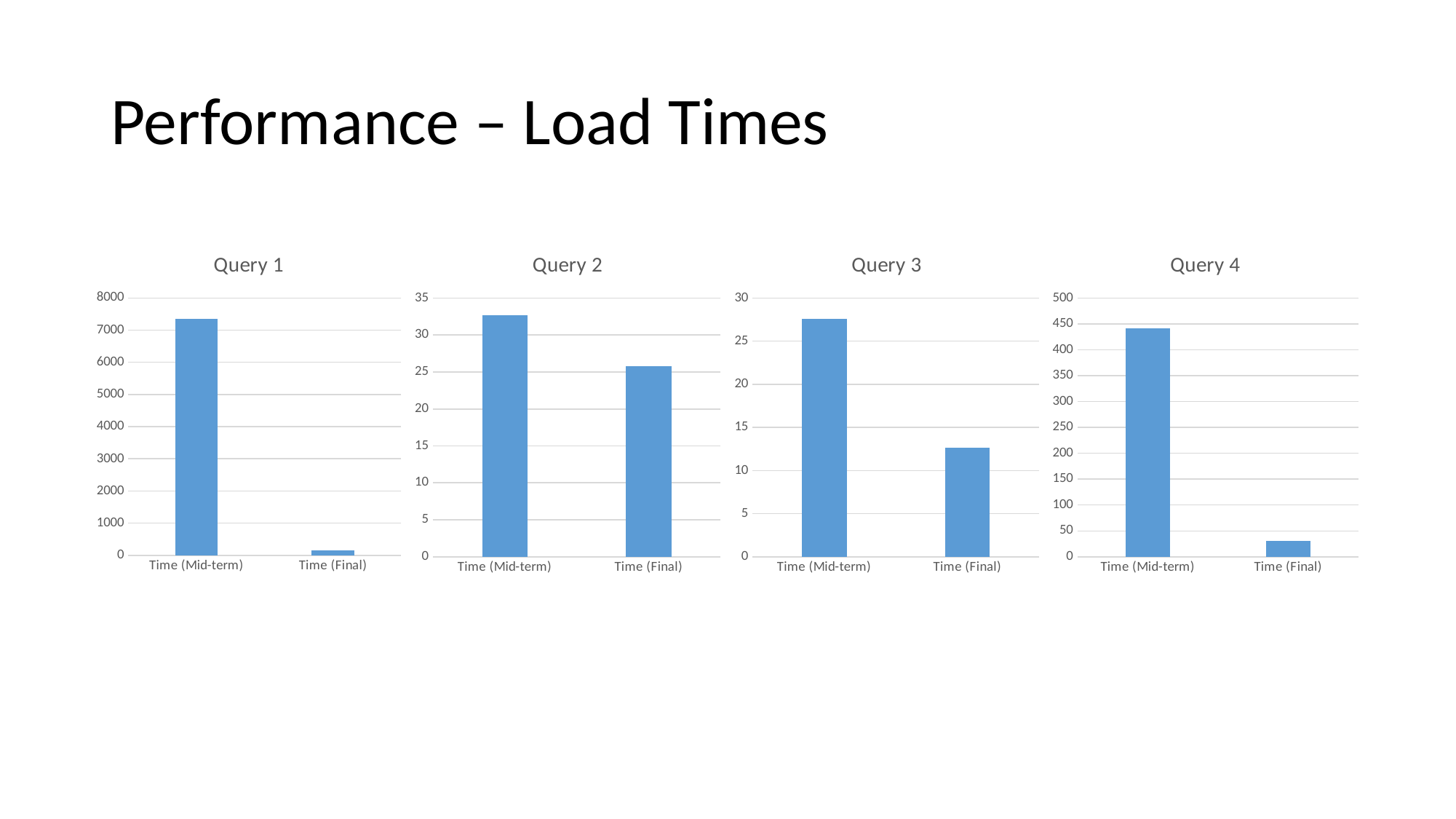

# Performance – Load Times

### Chart:

| Category | Query 2 |
|---|---|
| Time (Mid-term) | 32.6449999809 |
| Time (Final) | 25.7589998245 |

### Chart:

| Category | Query 3 |
|---|---|
| Time (Mid-term) | 27.6159999371 |
| Time (Final) | 12.6790001392 |

### Chart:

| Category | Query 4 |
|---|---|
| Time (Mid-term) | 440.994999886 |
| Time (Final) | 31.004999876 |

### Chart:

| Category | Query 1 |
|---|---|
| Time (Mid-term) | 7354.18300009 |
| Time (Final) | 143.176000118 |